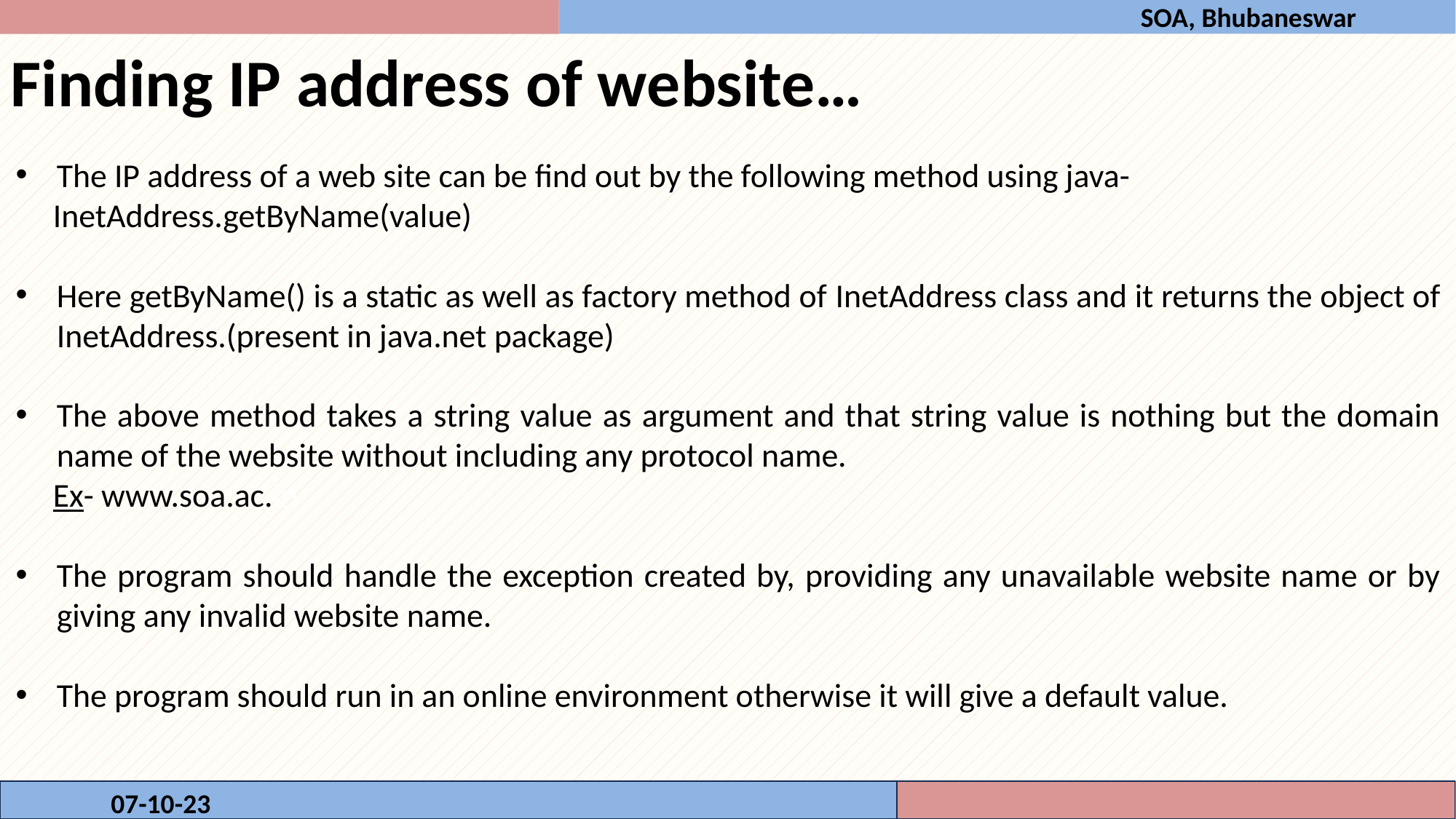

SOA, Bhubaneswar

Finding IP address of website…

The IP address of a web site can be find out by the following method using java-
     InetAddress.getByName(value)

Here getByName() is a static as well as factory method of InetAddress class and it returns the object of InetAddress.(present in java.net package)

The above method takes a string value as argument and that string value is nothing but the domain name of the website without including any protocol name.
     Ex- www.soa.ac.in

The program should handle the exception created by, providing any unavailable website name or by giving any invalid website name.

The program should run in an online environment otherwise it will give a default value.

07-10-23